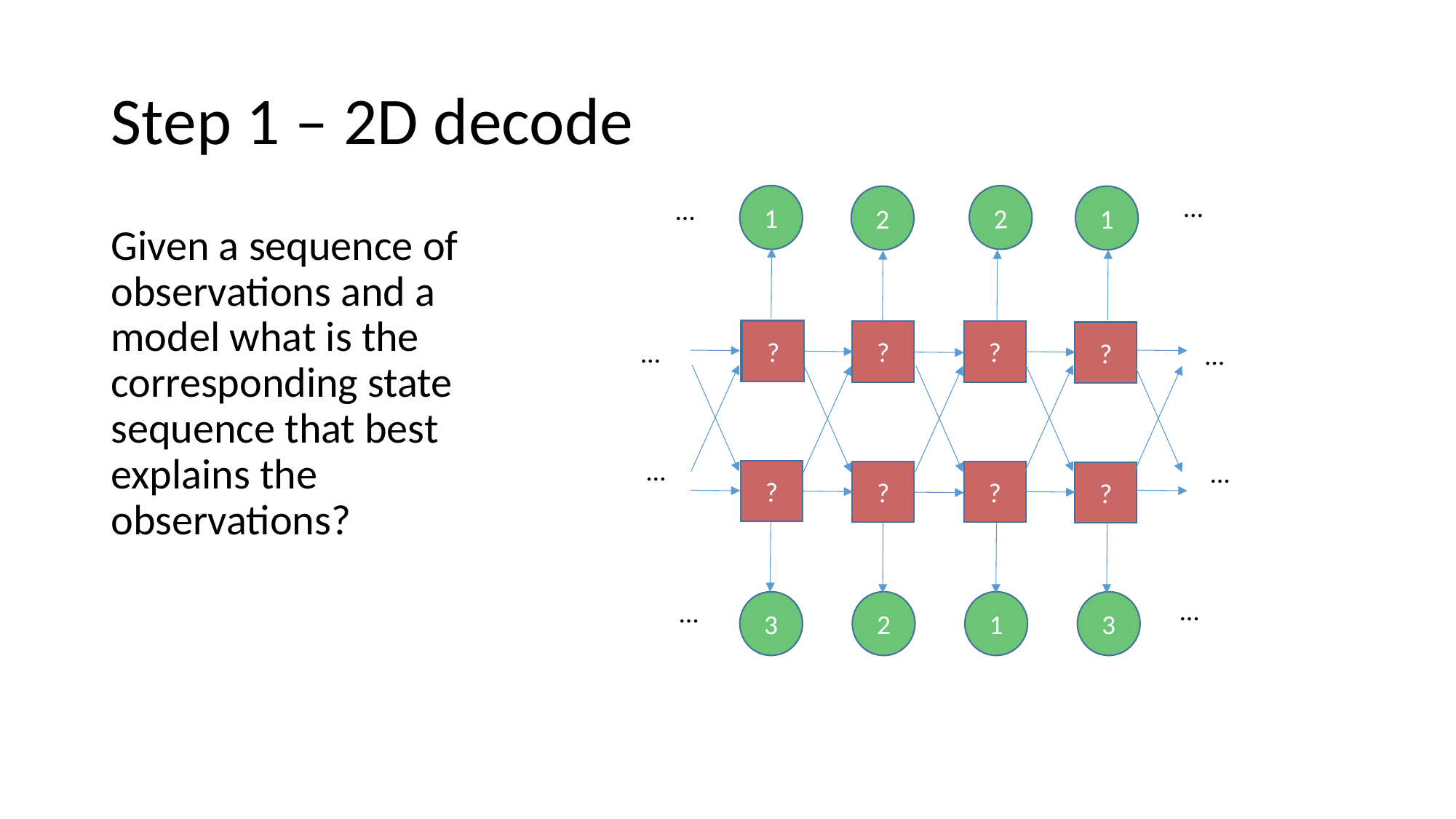

# Step 1 – 2D decode
…
1
2
2
1
…
Given a sequence of observations and a model what is the corresponding state sequence that best explains the observations?

?
?
?
?
…
…
…
…
?
?
?
?
…
…
3
2
1
3